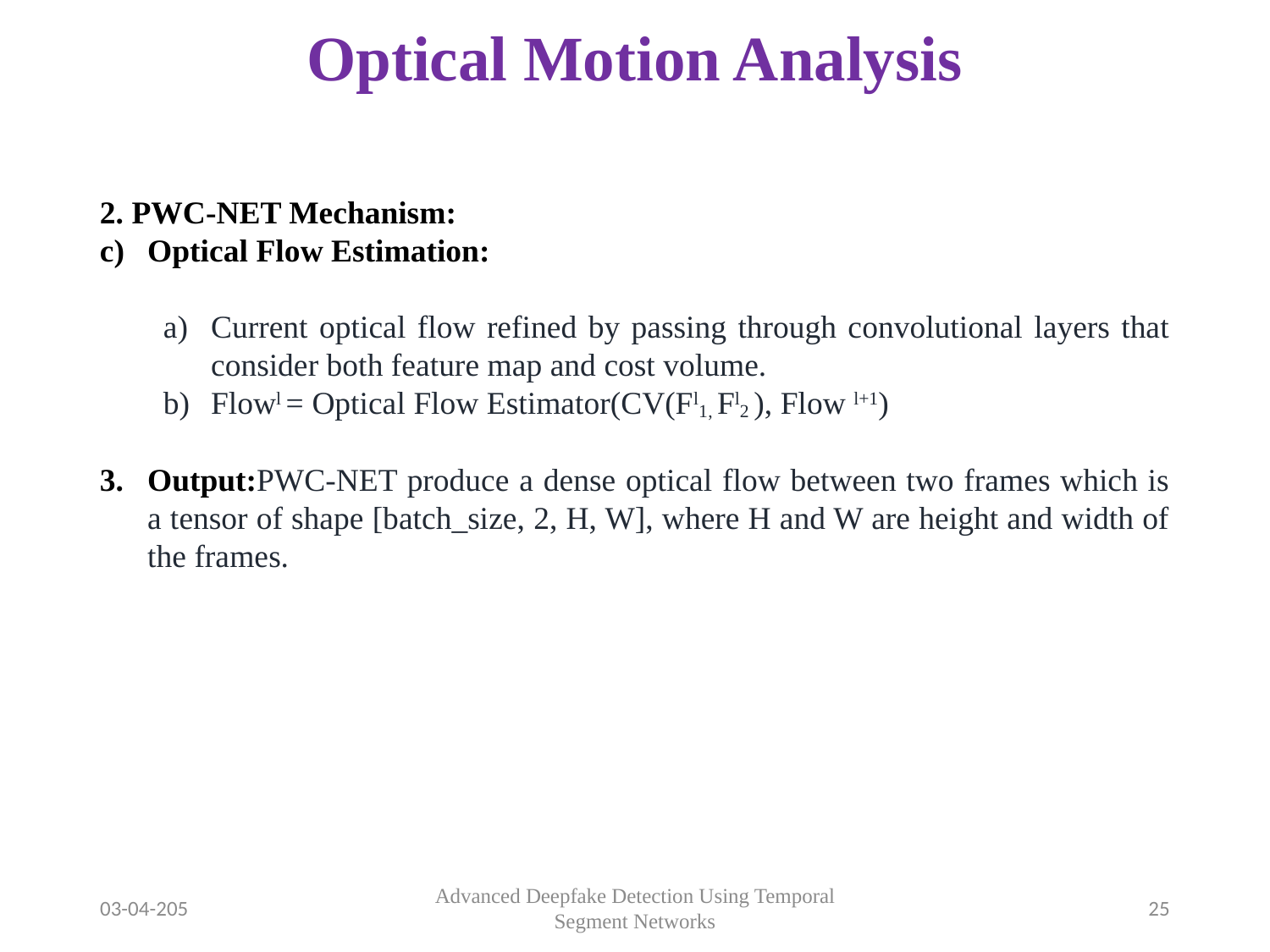

# Optical Motion Analysis
2. PWC-NET Mechanism:
Optical Flow Estimation:

Current optical flow refined by passing through convolutional layers that consider both feature map and cost volume.
Flowl = Optical Flow Estimator(CV(Fl1, Fl2 ), Flow l+1)

Output:PWC-NET produce a dense optical flow between two frames which is a tensor of shape [batch_size, 2, H, W], where H and W are height and width of the frames.

03-04-205
Advanced Deepfake Detection Using Temporal Segment Networks
25